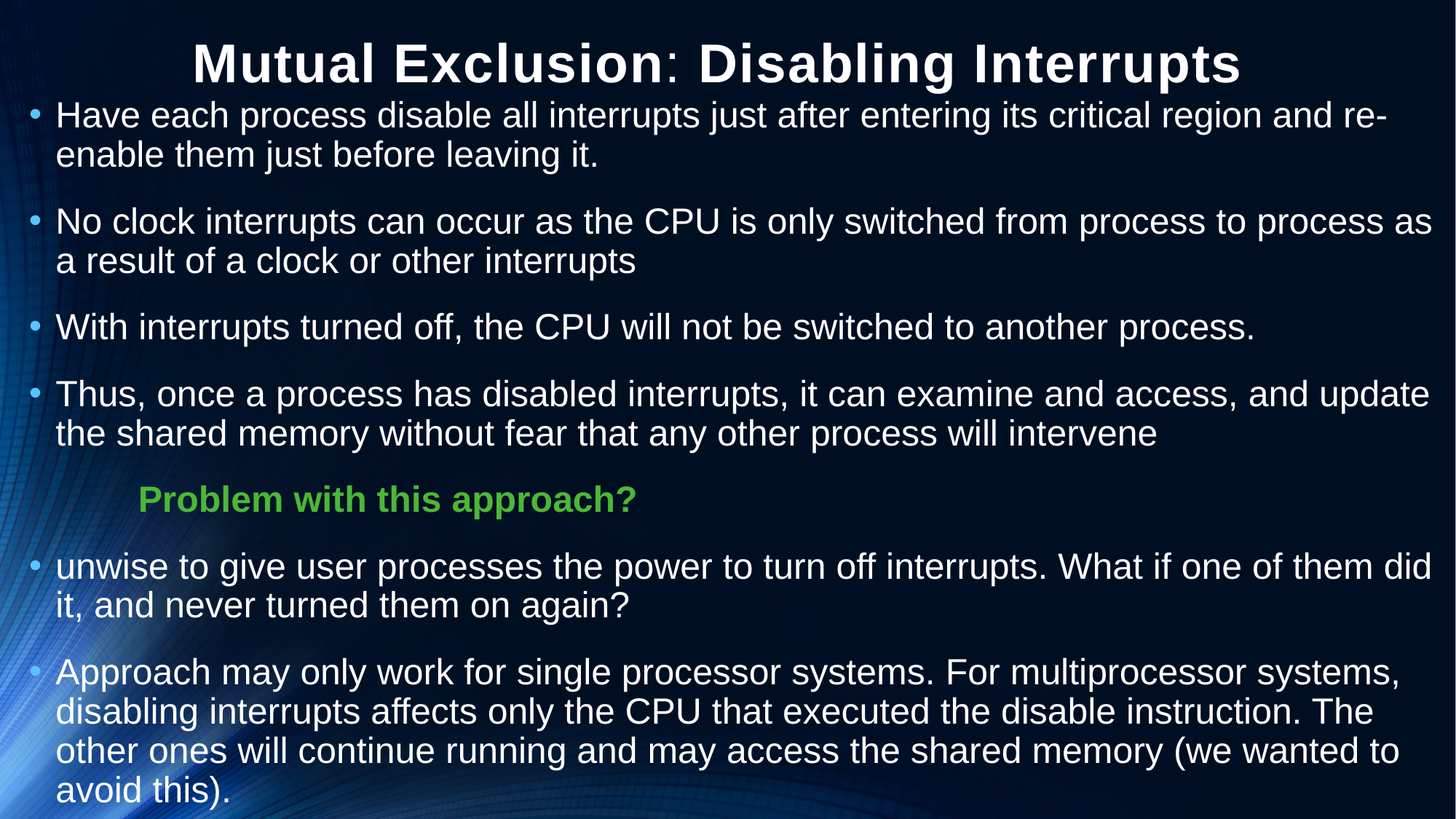

# Mutual Exclusion: Disabling Interrupts
Have each process disable all interrupts just after entering its critical region and re-enable them just before leaving it.
No clock interrupts can occur as the CPU is only switched from process to process as a result of a clock or other interrupts
With interrupts turned off, the CPU will not be switched to another process.
Thus, once a process has disabled interrupts, it can examine and access, and update the shared memory without fear that any other process will intervene
	Problem with this approach?
unwise to give user processes the power to turn off interrupts. What if one of them did it, and never turned them on again?
Approach may only work for single processor systems. For multiprocessor systems, disabling interrupts affects only the CPU that executed the disable instruction. The other ones will continue running and may access the shared memory (we wanted to avoid this).